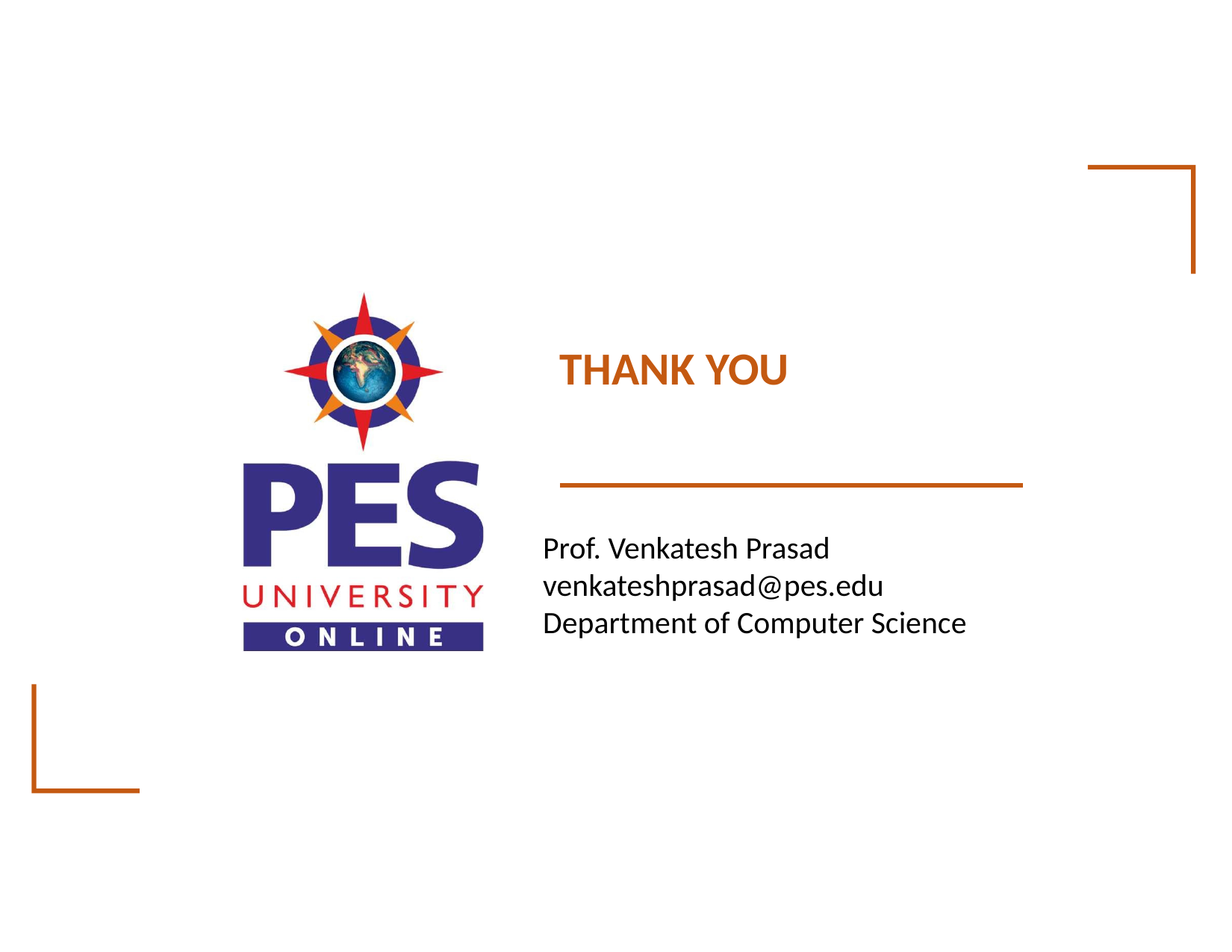

# THANK YOU

Prof. Venkatesh Prasad
venkateshprasad@pes.edu
Department of Computer Science